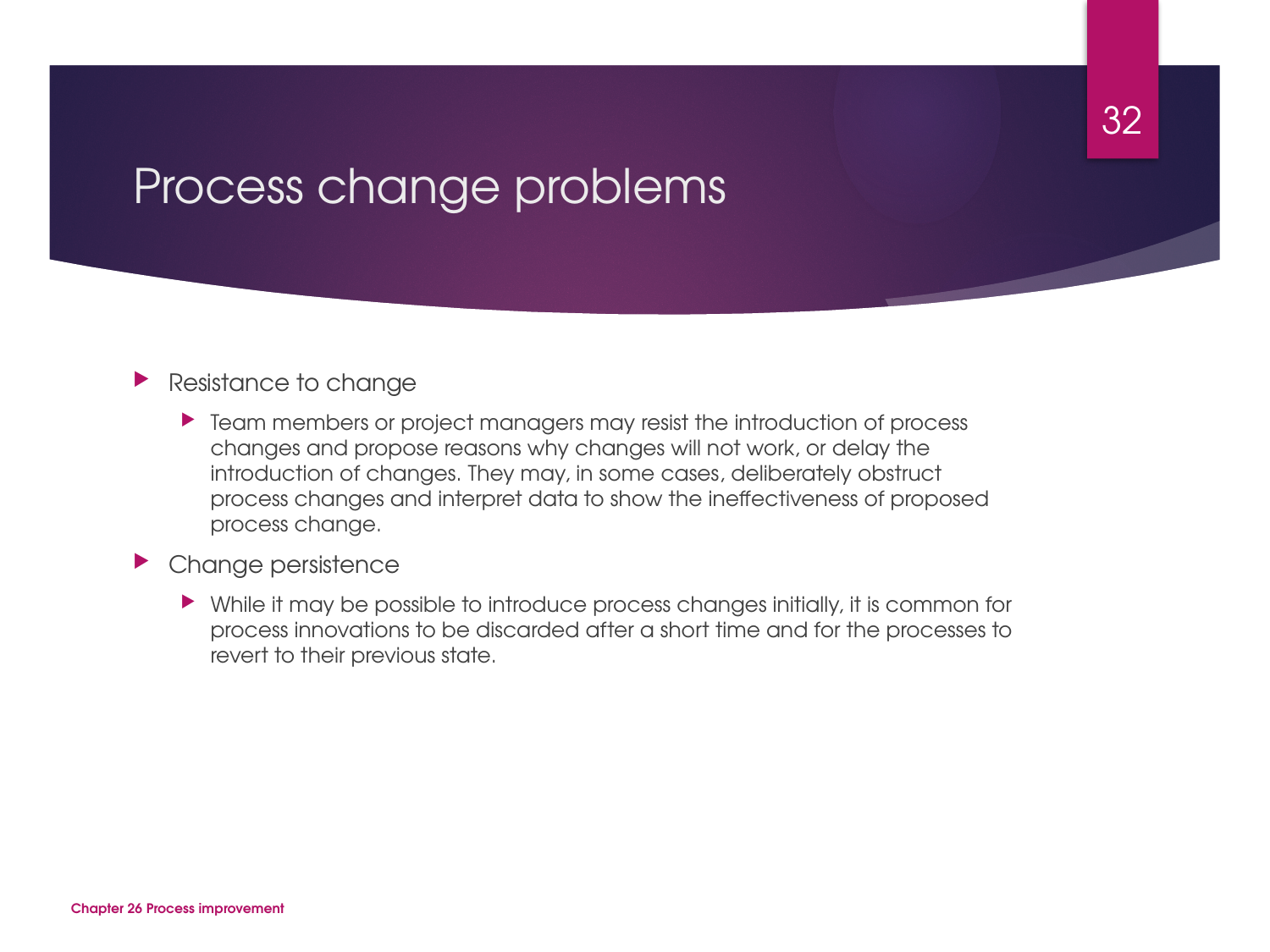

32
# Process change problems
Resistance to change
Team members or project managers may resist the introduction of process changes and propose reasons why changes will not work, or delay the introduction of changes. They may, in some cases, deliberately obstruct process changes and interpret data to show the ineffectiveness of proposed process change.
Change persistence
While it may be possible to introduce process changes initially, it is common for process innovations to be discarded after a short time and for the processes to revert to their previous state.

Chapter 26 Process improvement